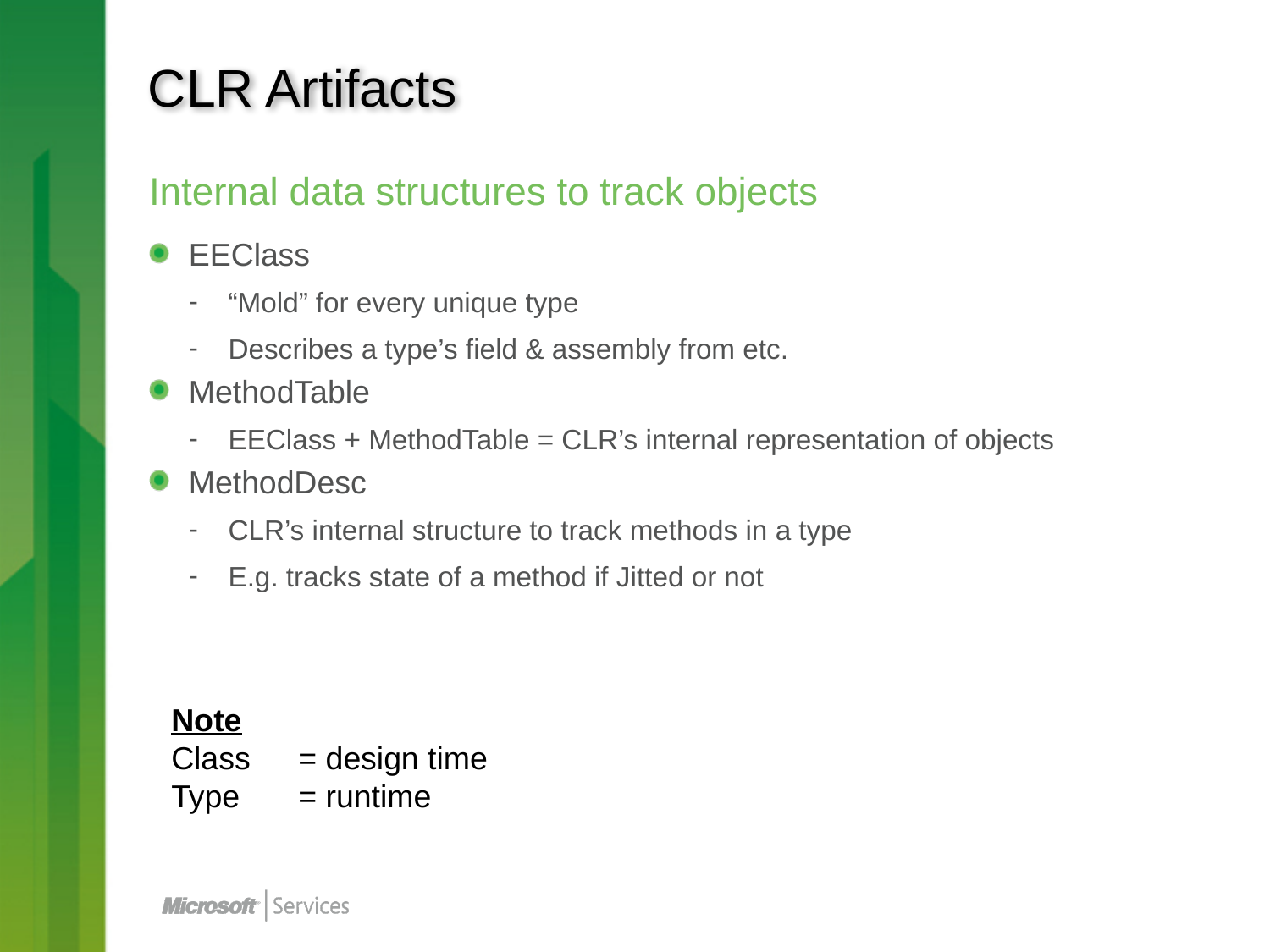

# CLR Artifacts
Internal data structures to track objects
EEClass
“Mold” for every unique type
Describes a type’s field & assembly from etc.
MethodTable
EEClass + MethodTable = CLR’s internal representation of objects
MethodDesc
CLR’s internal structure to track methods in a type
E.g. tracks state of a method if Jitted or not
Note
Class 	= design time
Type 	= runtime